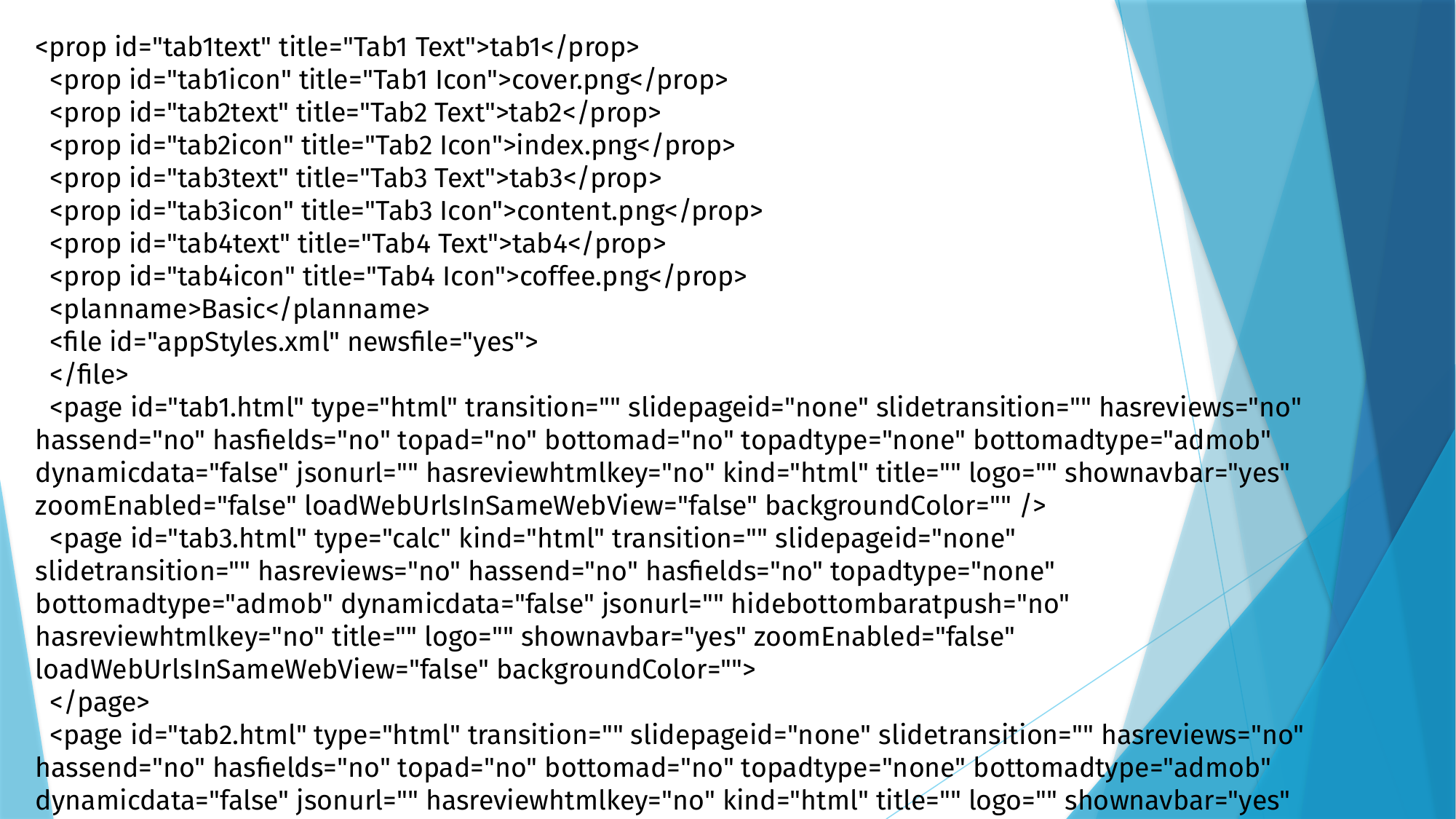

<prop id="tab1text" title="Tab1 Text">tab1</prop>
  <prop id="tab1icon" title="Tab1 Icon">cover.png</prop>
  <prop id="tab2text" title="Tab2 Text">tab2</prop>
  <prop id="tab2icon" title="Tab2 Icon">index.png</prop>
  <prop id="tab3text" title="Tab3 Text">tab3</prop>
  <prop id="tab3icon" title="Tab3 Icon">content.png</prop>
  <prop id="tab4text" title="Tab4 Text">tab4</prop>
  <prop id="tab4icon" title="Tab4 Icon">coffee.png</prop>
  <planname>Basic</planname>
  <file id="appStyles.xml" newsfile="yes">
  </file>
  <page id="tab1.html" type="html" transition="" slidepageid="none" slidetransition="" hasreviews="no" hassend="no" hasfields="no" topad="no" bottomad="no" topadtype="none" bottomadtype="admob" dynamicdata="false" jsonurl="" hasreviewhtmlkey="no" kind="html" title="" logo="" shownavbar="yes" zoomEnabled="false" loadWebUrlsInSameWebView="false" backgroundColor="" />
  <page id="tab3.html" type="calc" kind="html" transition="" slidepageid="none"
slidetransition="" hasreviews="no" hassend="no" hasfields="no" topadtype="none" bottomadtype="admob" dynamicdata="false" jsonurl="" hidebottombaratpush="no" hasreviewhtmlkey="no" title="" logo="" shownavbar="yes" zoomEnabled="false" loadWebUrlsInSameWebView="false" backgroundColor="">
  </page>
  <page id="tab2.html" type="html" transition="" slidepageid="none" slidetransition="" hasreviews="no" hassend="no" hasfields="no" topad="no" bottomad="no" topadtype="none" bottomadtype="admob" dynamicdata="false" jsonurl="" hasreviewhtmlkey="no" kind="html" title="" logo="" shownavbar="yes"